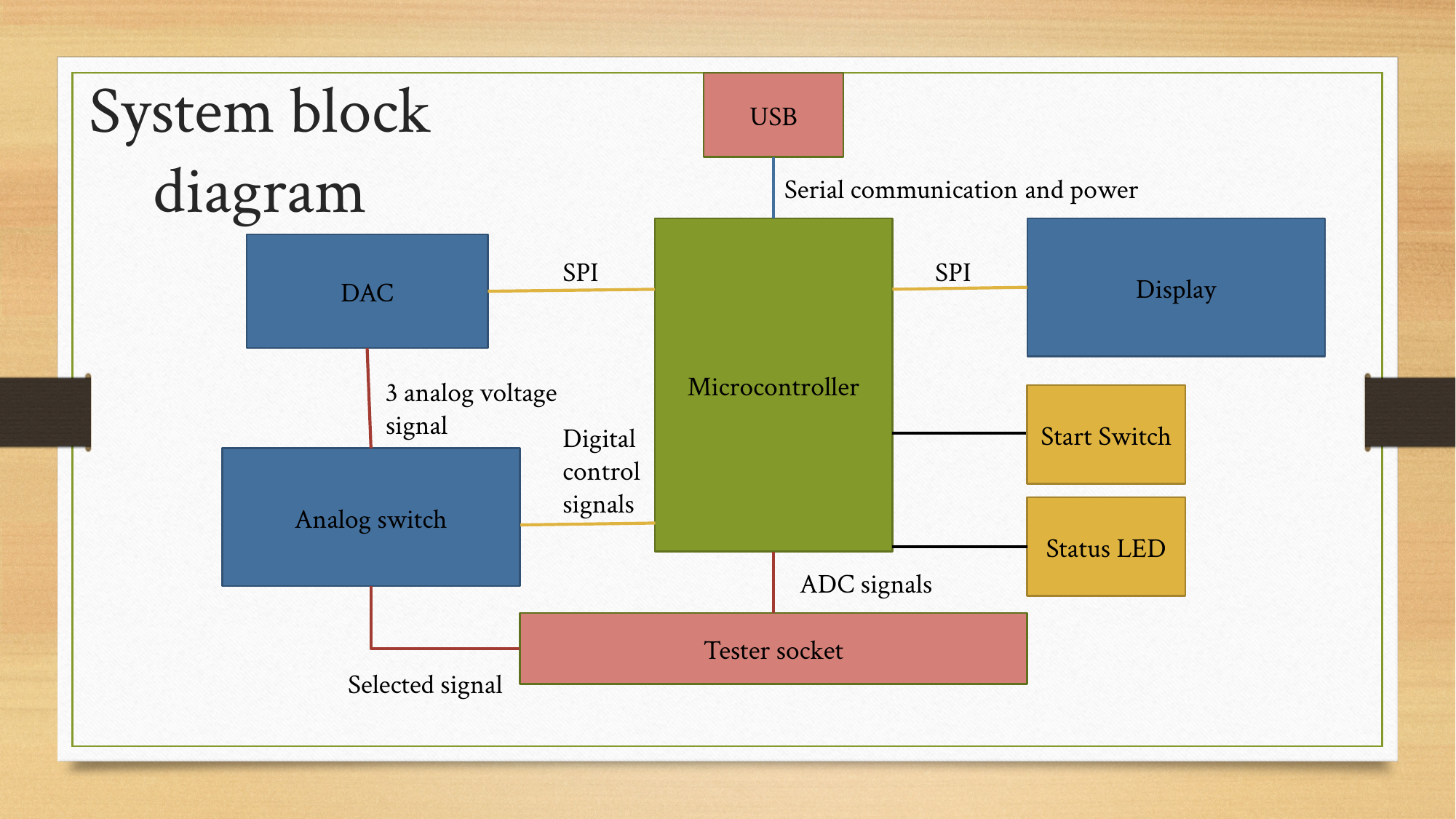

System block diagram
USB
Serial communication and power
Microcontroller
Display
DAC
SPI
SPI
3 analog voltage signal
Start Switch
Digital control signals
Analog switch
Status LED
ADC signals
Tester socket
Selected signal